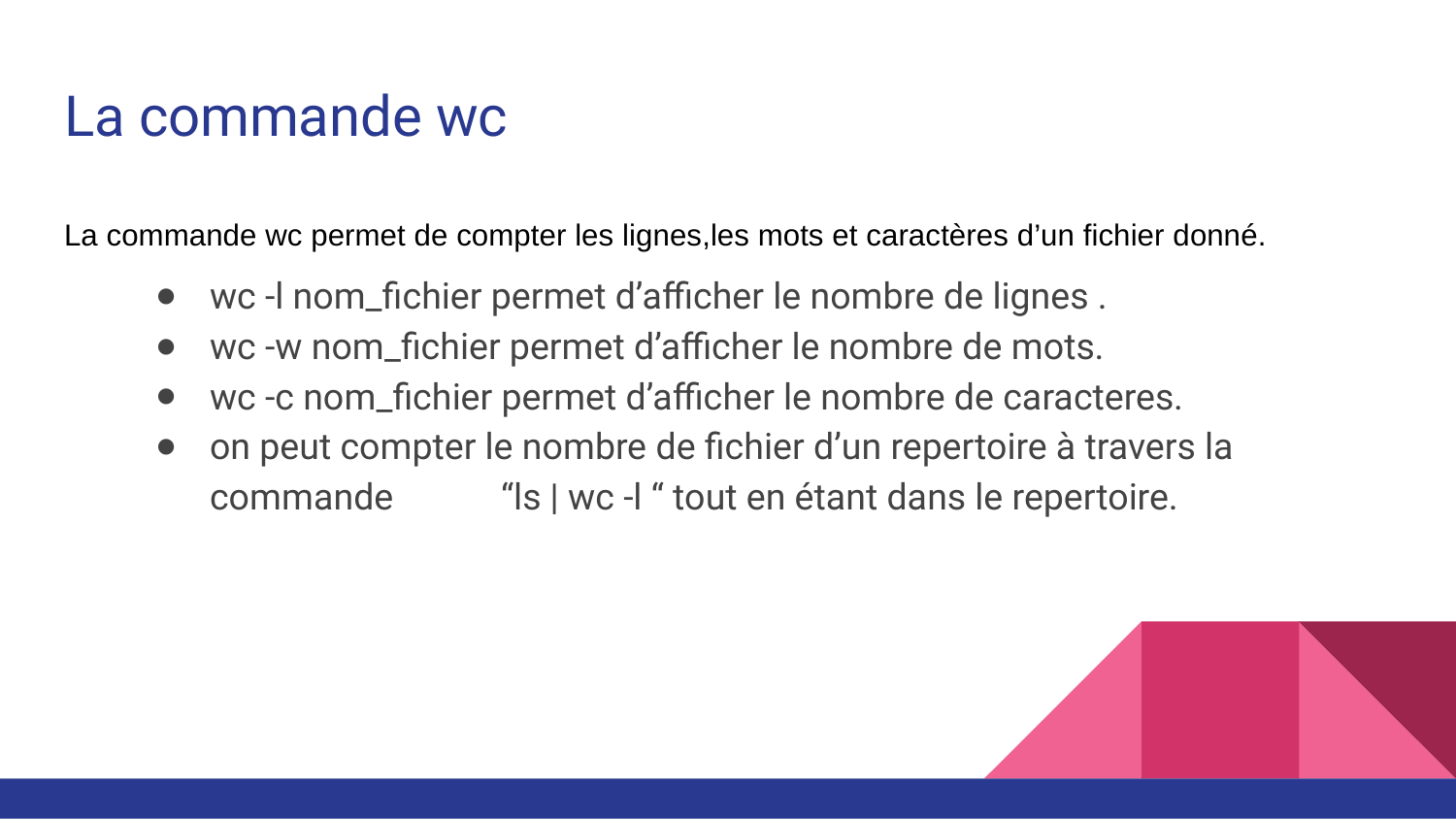

# La commande wc
La commande wc permet de compter les lignes,les mots et caractères d’un fichier donné.
wc -l nom_fichier permet d’afficher le nombre de lignes .
wc -w nom_fichier permet d’afficher le nombre de mots.
wc -c nom_fichier permet d’afficher le nombre de caracteres.
on peut compter le nombre de fichier d’un repertoire à travers la commande 	“ls | wc -l “ tout en étant dans le repertoire.